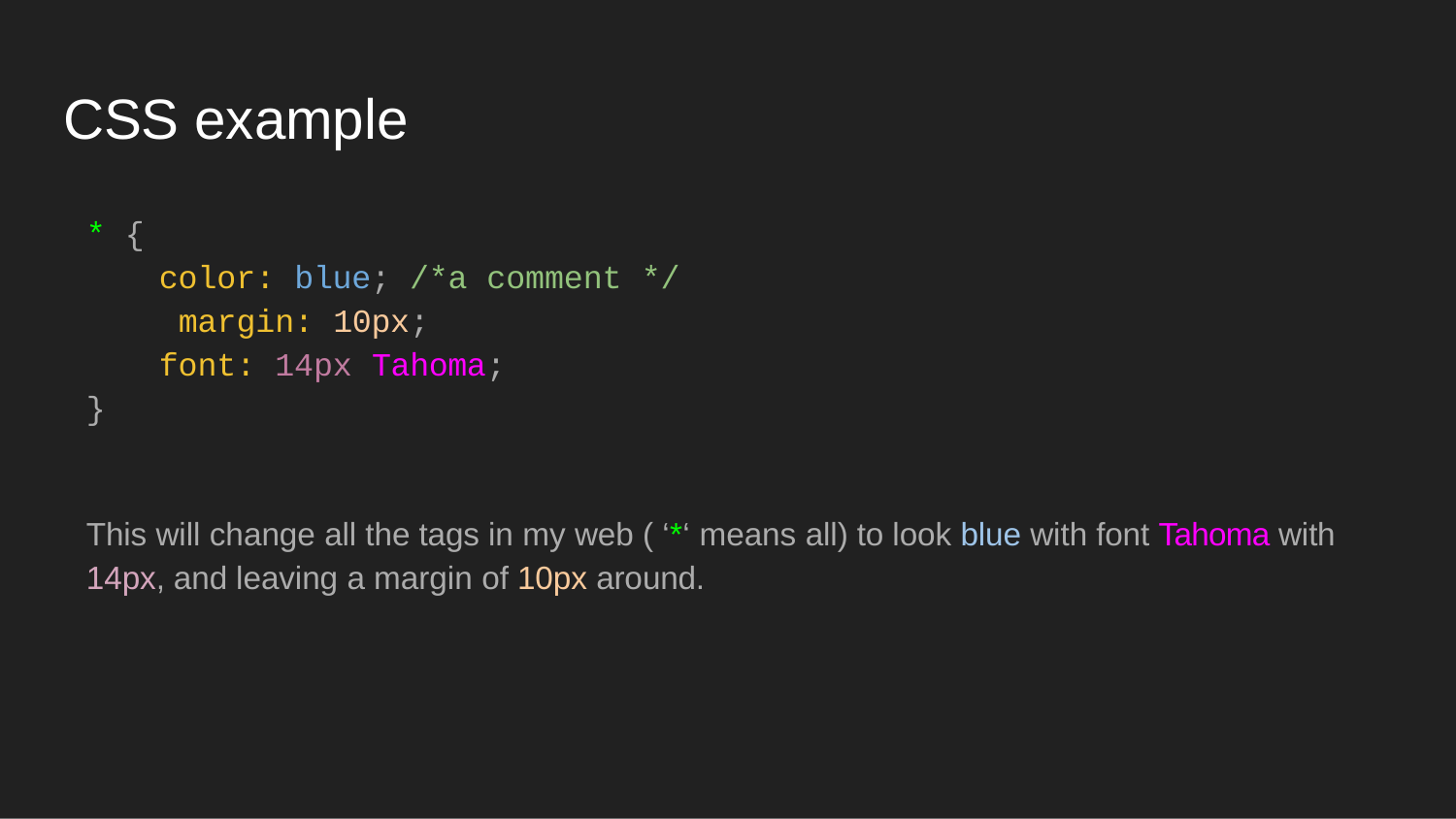

# CSS example
* {
color: blue; /*a comment */  margin: 10px;
font: 14px Tahoma;
}

This will change all the tags in my web ( ‘*‘ means all) to look blue with font Tahoma with  14px, and leaving a margin of 10px around.